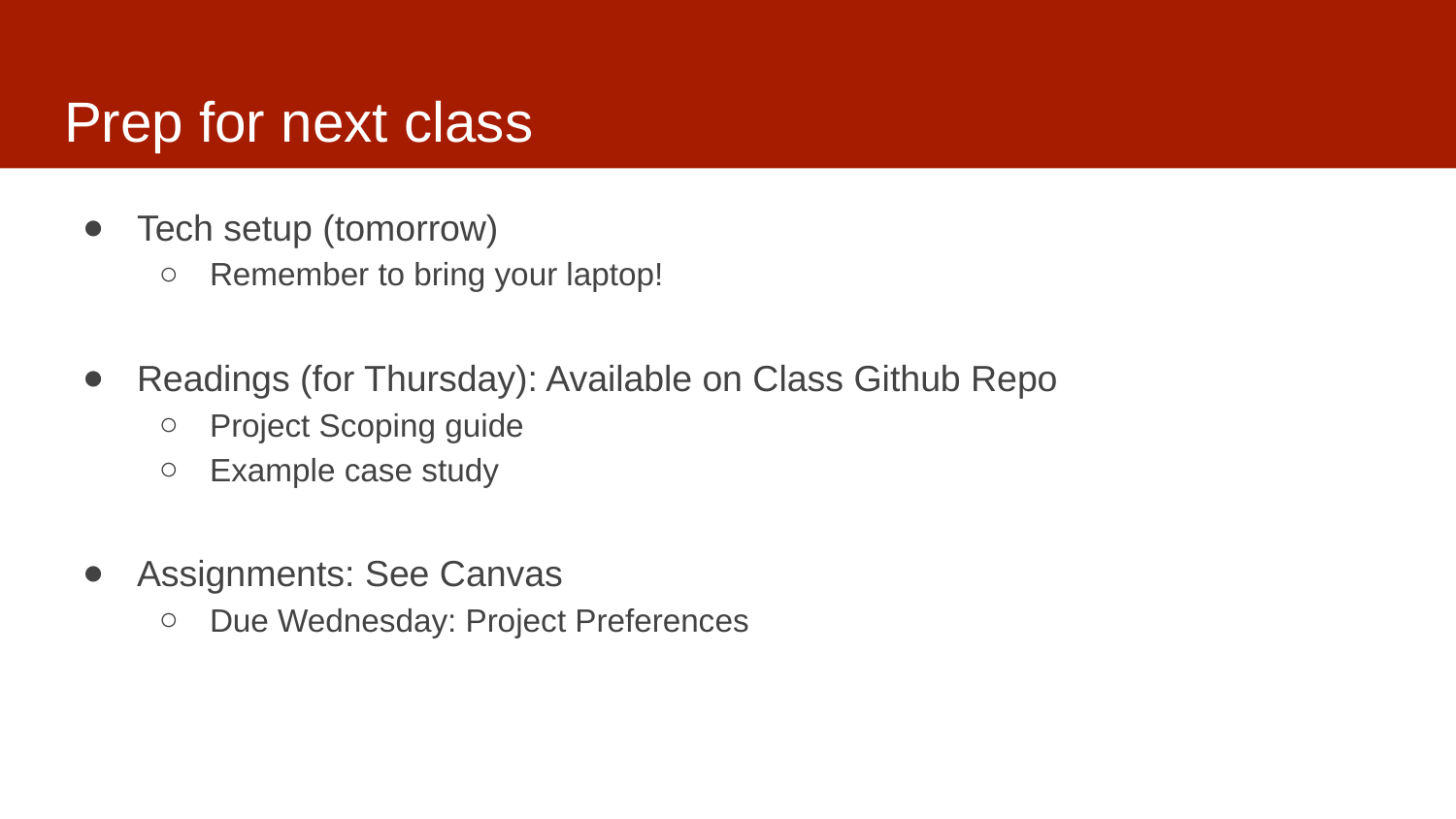

# Prep for next class
Tech setup (tomorrow)
Remember to bring your laptop!

Readings (for Thursday): Available on Class Github Repo
Project Scoping guide
Example case study

Assignments: See Canvas
Due Wednesday: Project Preferences